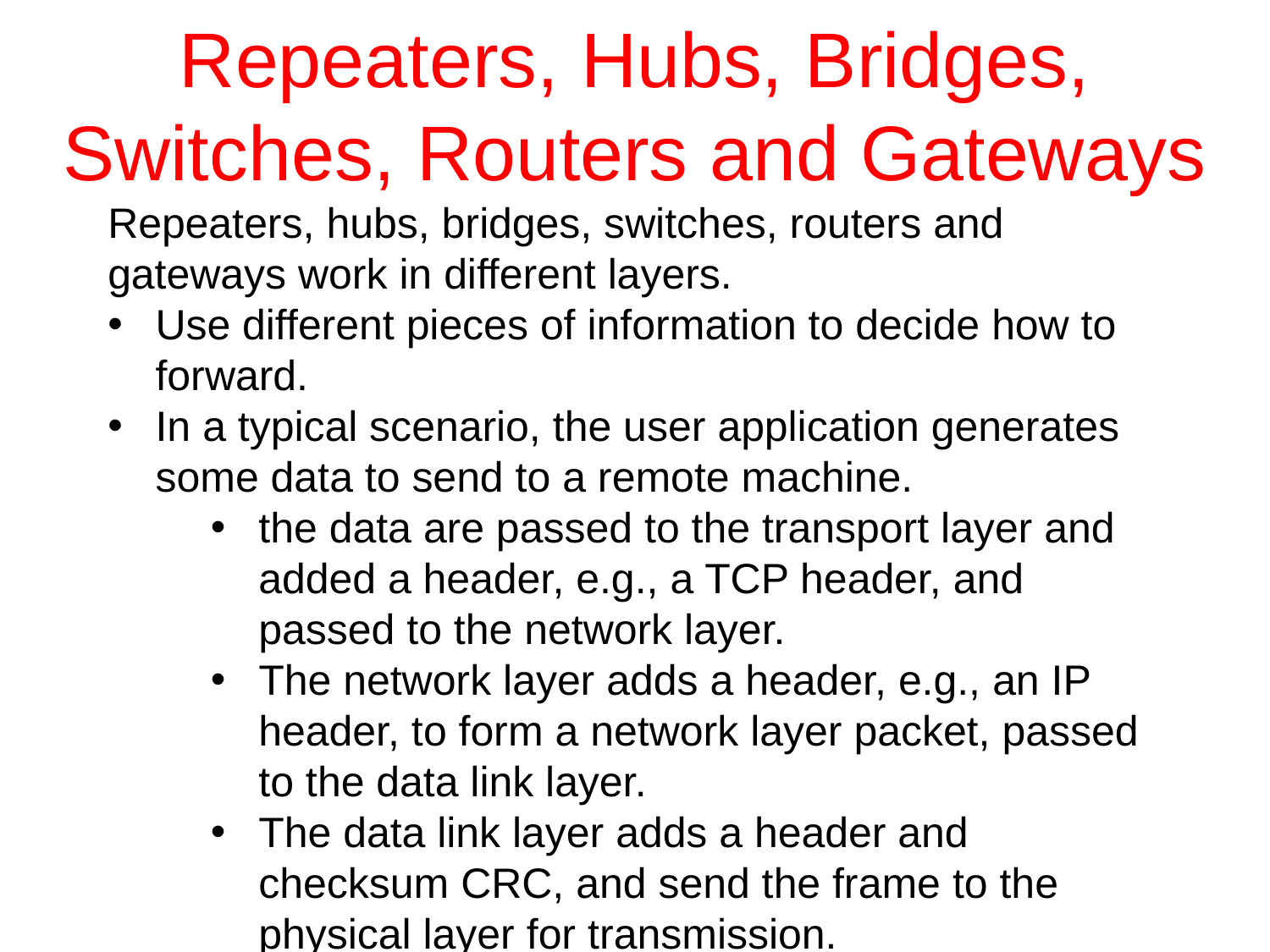

# Repeaters, Hubs, Bridges, Switches, Routers and Gateways
Repeaters, hubs, bridges, switches, routers and gateways work in different layers.
Use different pieces of information to decide how to forward.
In a typical scenario, the user application generates some data to send to a remote machine.
the data are passed to the transport layer and added a header, e.g., a TCP header, and passed to the network layer.
The network layer adds a header, e.g., an IP header, to form a network layer packet, passed to the data link layer.
The data link layer adds a header and checksum CRC, and send the frame to the physical layer for transmission.